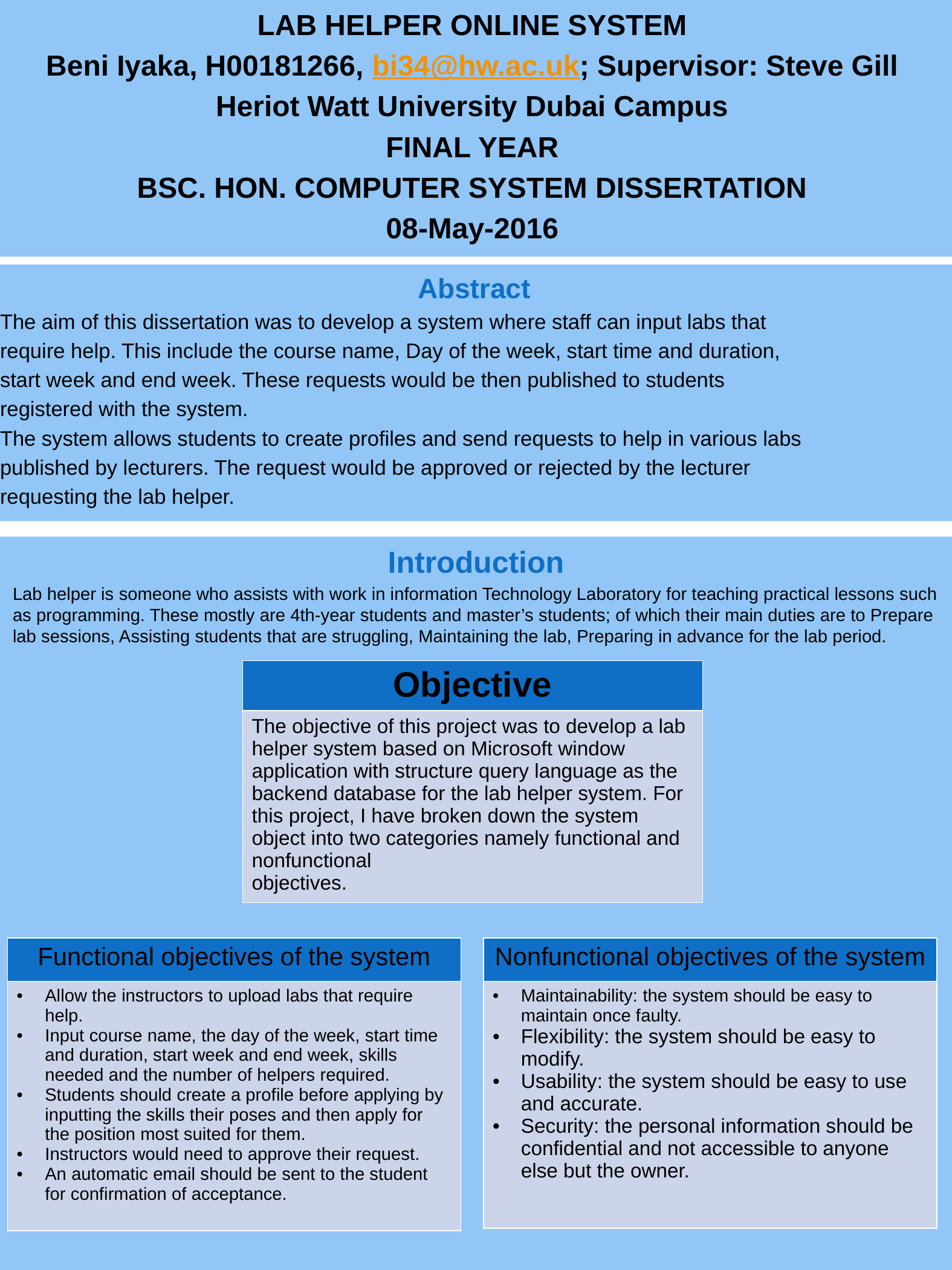

LAB HELPER ONLINE SYSTEM
Beni Iyaka, H00181266, bi34@hw.ac.uk; Supervisor: Steve Gill
Heriot Watt University Dubai Campus
FINAL YEAR
BSC. HON. COMPUTER SYSTEM DISSERTATION
08-May-2016
Abstract
The aim of this dissertation was to develop a system where staff can input labs that
require help. This include the course name, Day of the week, start time and duration,
start week and end week. These requests would be then published to students
registered with the system.
The system allows students to create profiles and send requests to help in various labs
published by lecturers. The request would be approved or rejected by the lecturer
requesting the lab helper.
Introduction
Lab helper is someone who assists with work in information Technology Laboratory for teaching practical lessons such as programming. These mostly are 4th-year students and master’s students; of which their main duties are to Prepare lab sessions, Assisting students that are struggling, Maintaining the lab, Preparing in advance for the lab period.
| Objective |
| --- |
| The objective of this project was to develop a lab helper system based on Microsoft window application with structure query language as the backend database for the lab helper system. For this project, I have broken down the system object into two categories namely functional and nonfunctional objectives. |
| Nonfunctional objectives of the system |
| --- |
| Maintainability: the system should be easy to maintain once faulty. Flexibility: the system should be easy to modify. Usability: the system should be easy to use and accurate. Security: the personal information should be confidential and not accessible to anyone else but the owner. |
| Functional objectives of the system |
| --- |
| Allow the instructors to upload labs that require help. Input course name, the day of the week, start time and duration, start week and end week, skills needed and the number of helpers required. Students should create a profile before applying by inputting the skills their poses and then apply for the position most suited for them. Instructors would need to approve their request. An automatic email should be sent to the student for confirmation of acceptance. |